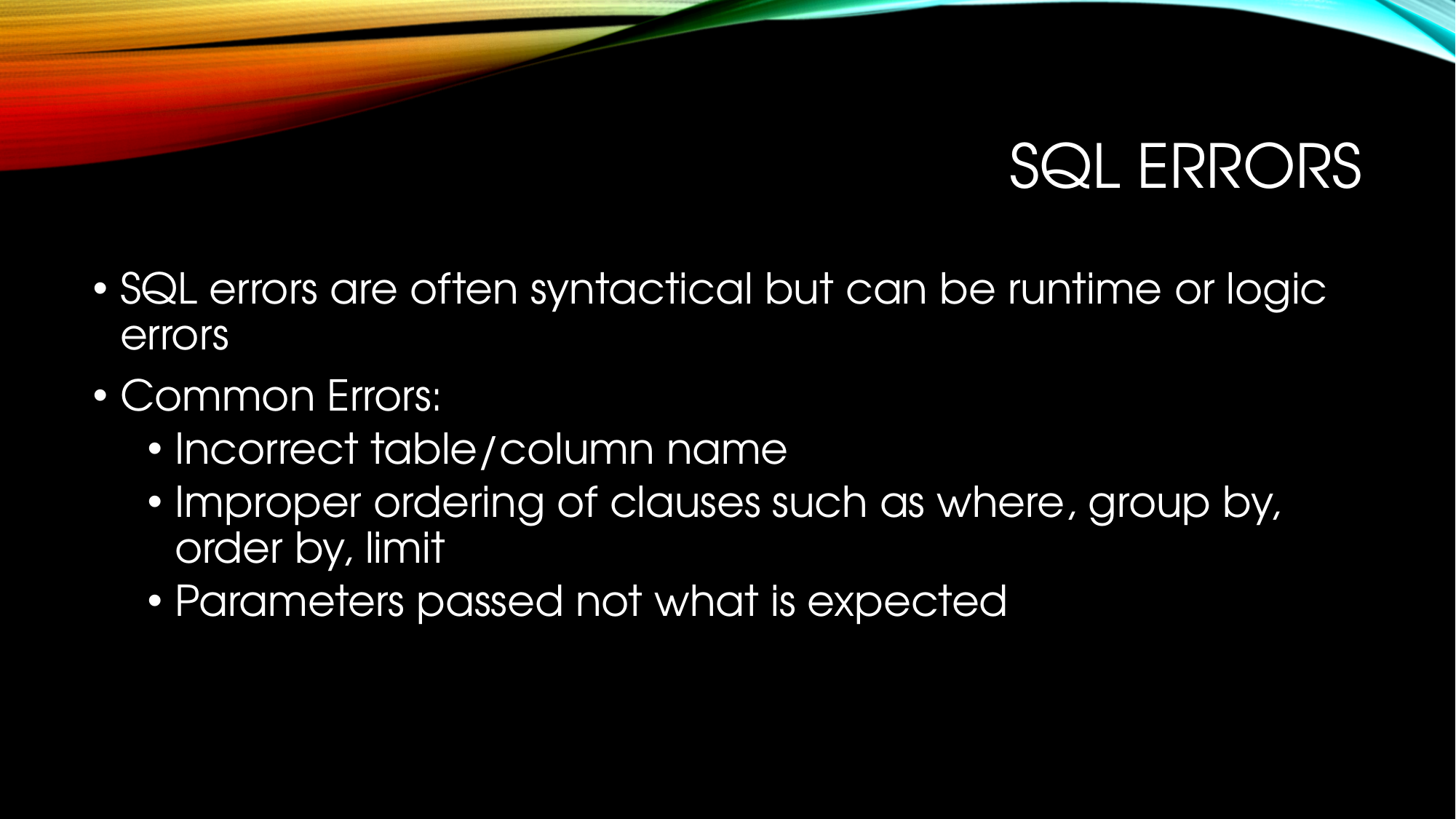

# SQL ERRORS
SQL errors are often syntactical but can be runtime or logic errors
Common Errors:
Incorrect table/column name
Improper ordering of clauses such as where, group by, order by, limit
Parameters passed not what is expected